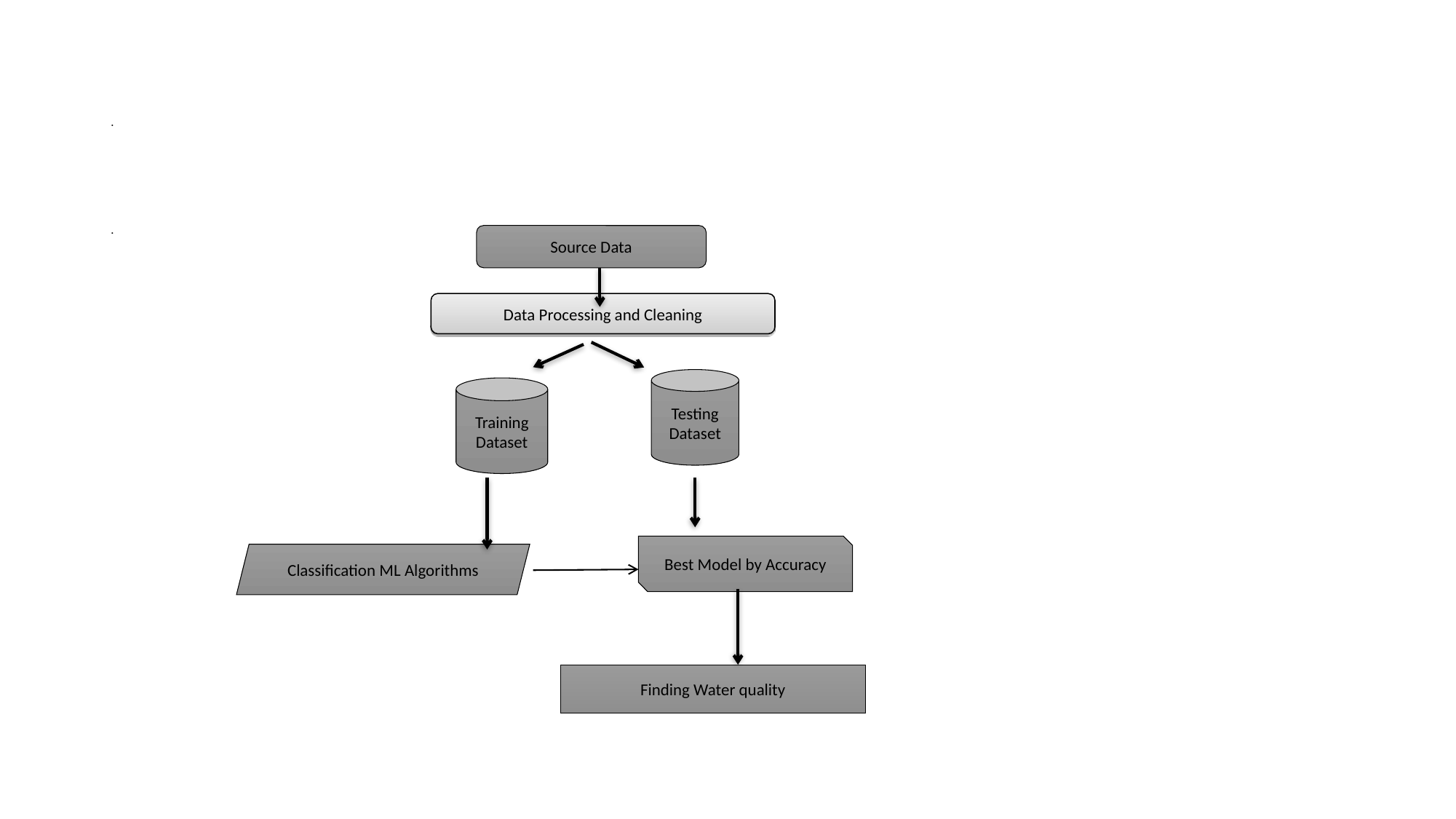

# .

.
Source Data
Data Processing and Cleaning
Testing Dataset
Training Dataset
Best Model by Accuracy
Classification ML Algorithms
Finding Water quality